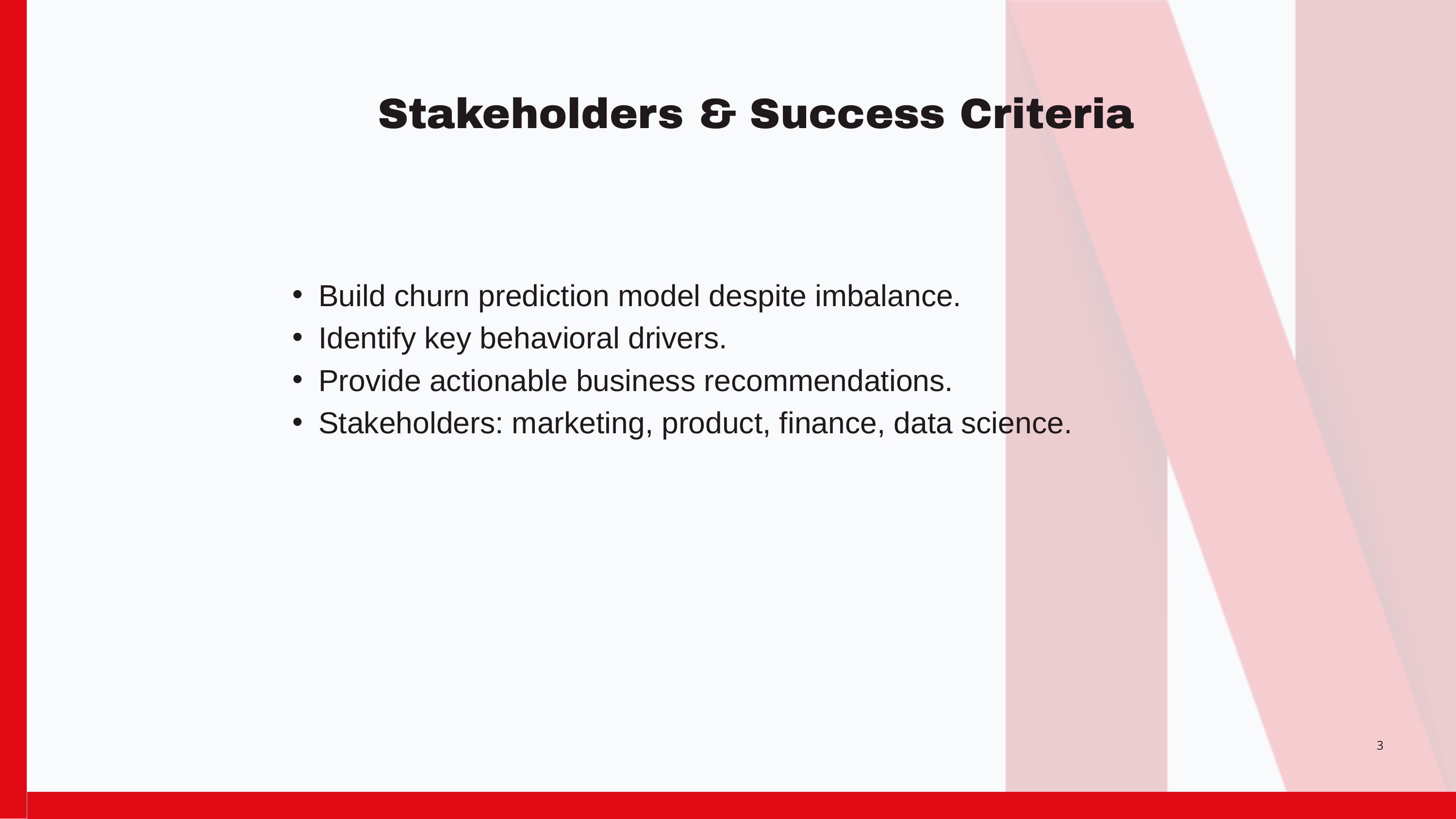

Stakeholders & Success Criteria

Build churn prediction model despite imbalance.
Identify key behavioral drivers.
Provide actionable business recommendations.
Stakeholders: marketing, product, finance, data science.
3